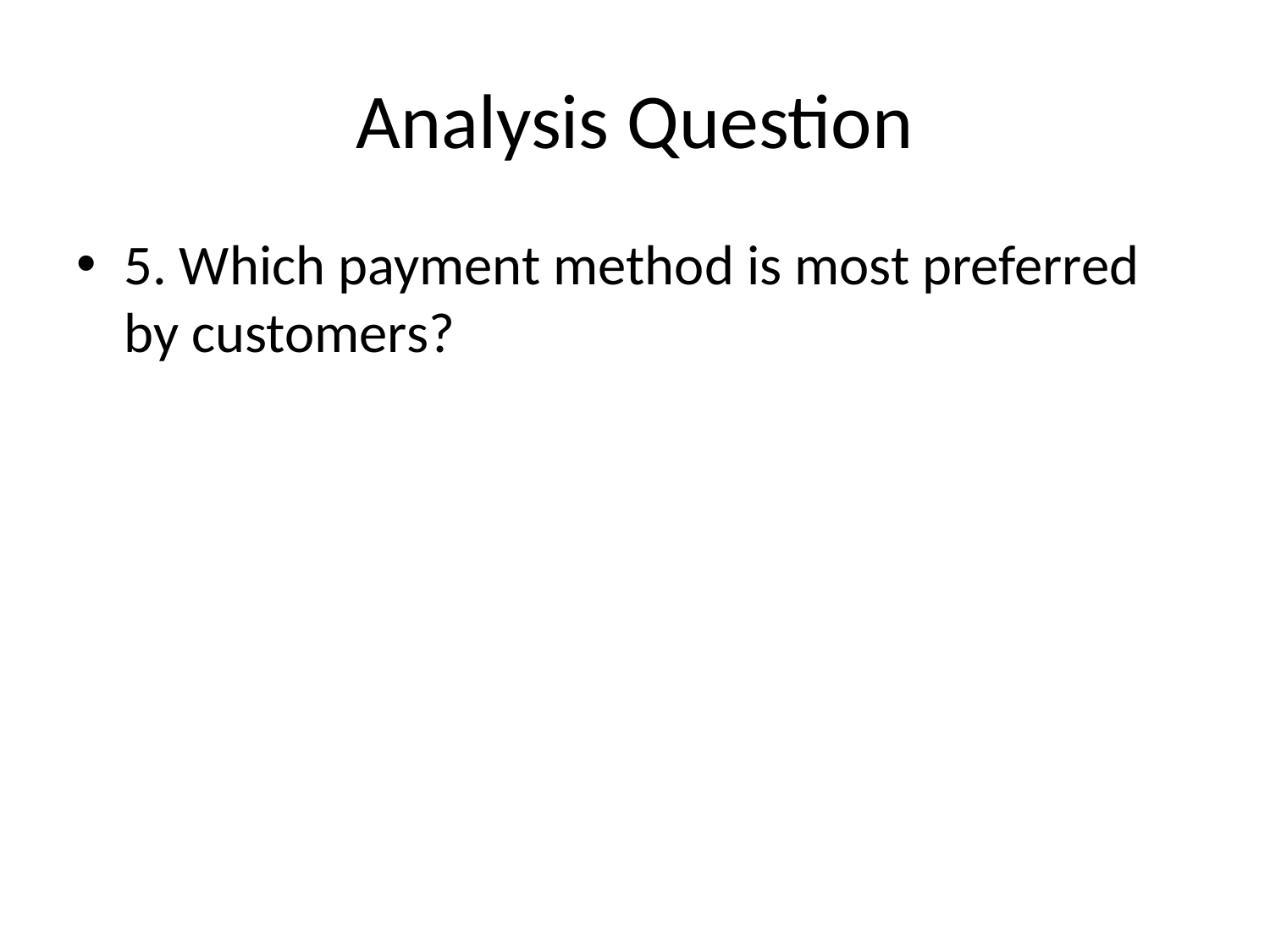

# Analysis Question
5. Which payment method is most preferred by customers?